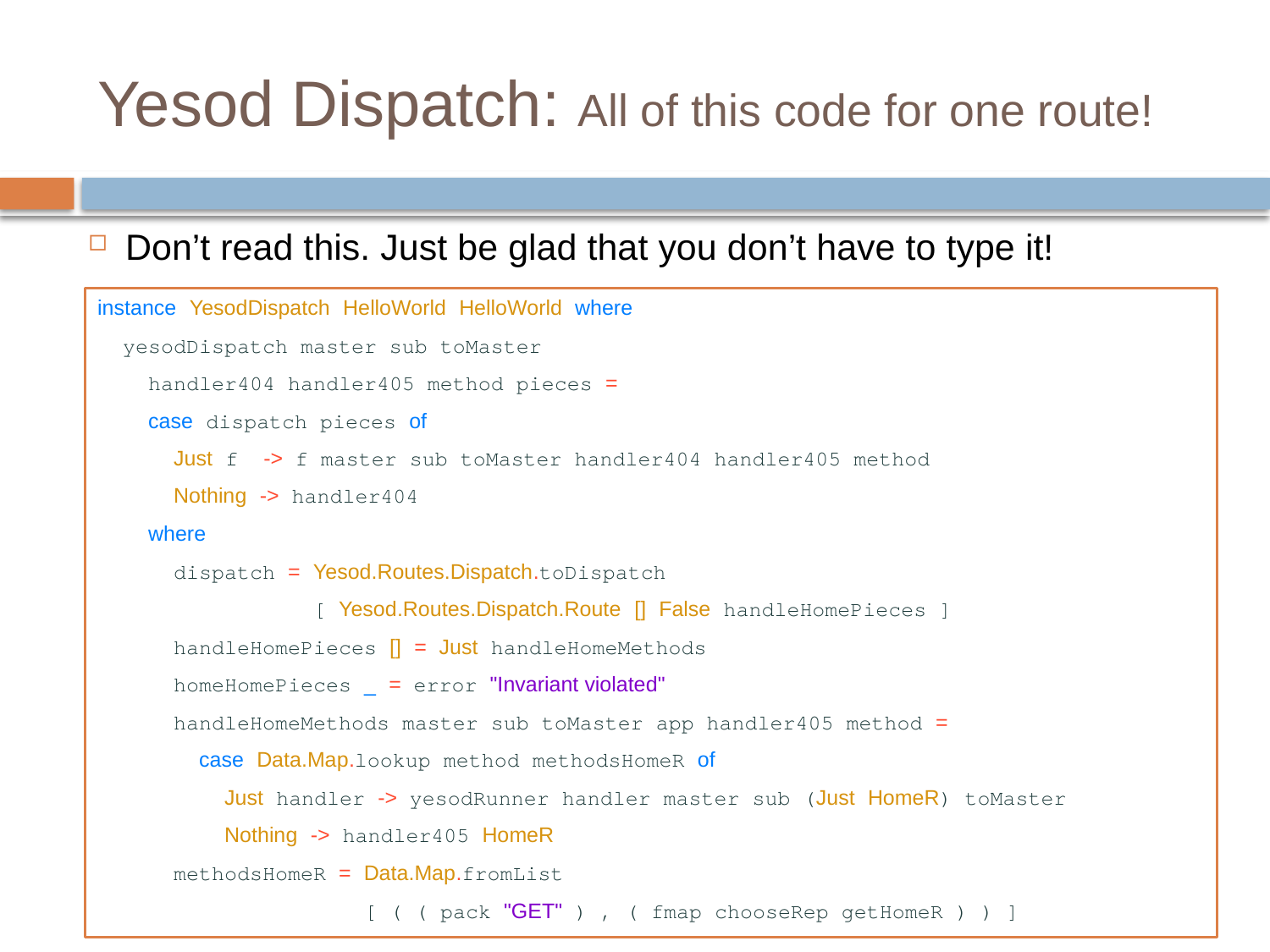

# Yesod Dispatch: All of this code for one route!
Don’t read this. Just be glad that you don’t have to type it!
instance YesodDispatch HelloWorld HelloWorld where
  yesodDispatch master sub toMaster
    handler404 handler405 method pieces =
    case dispatch pieces of
      Just f  -> f master sub toMaster handler404 handler405 method
      Nothing -> handler404
    where
      dispatch = Yesod.Routes.Dispatch.toDispatch
                 [ Yesod.Routes.Dispatch.Route [] False handleHomePieces ]
      handleHomePieces [] = Just handleHomeMethods
      homeHomePieces _ = error "Invariant violated"
      handleHomeMethods master sub toMaster app handler405 method =
        case Data.Map.lookup method methodsHomeR of
          Just handler -> yesodRunner handler master sub (Just HomeR) toMaster
          Nothing -> handler405 HomeR
      methodsHomeR = Data.Map.fromList
                     [ ( ( pack "GET" ) , ( fmap chooseRep getHomeR ) ) ]